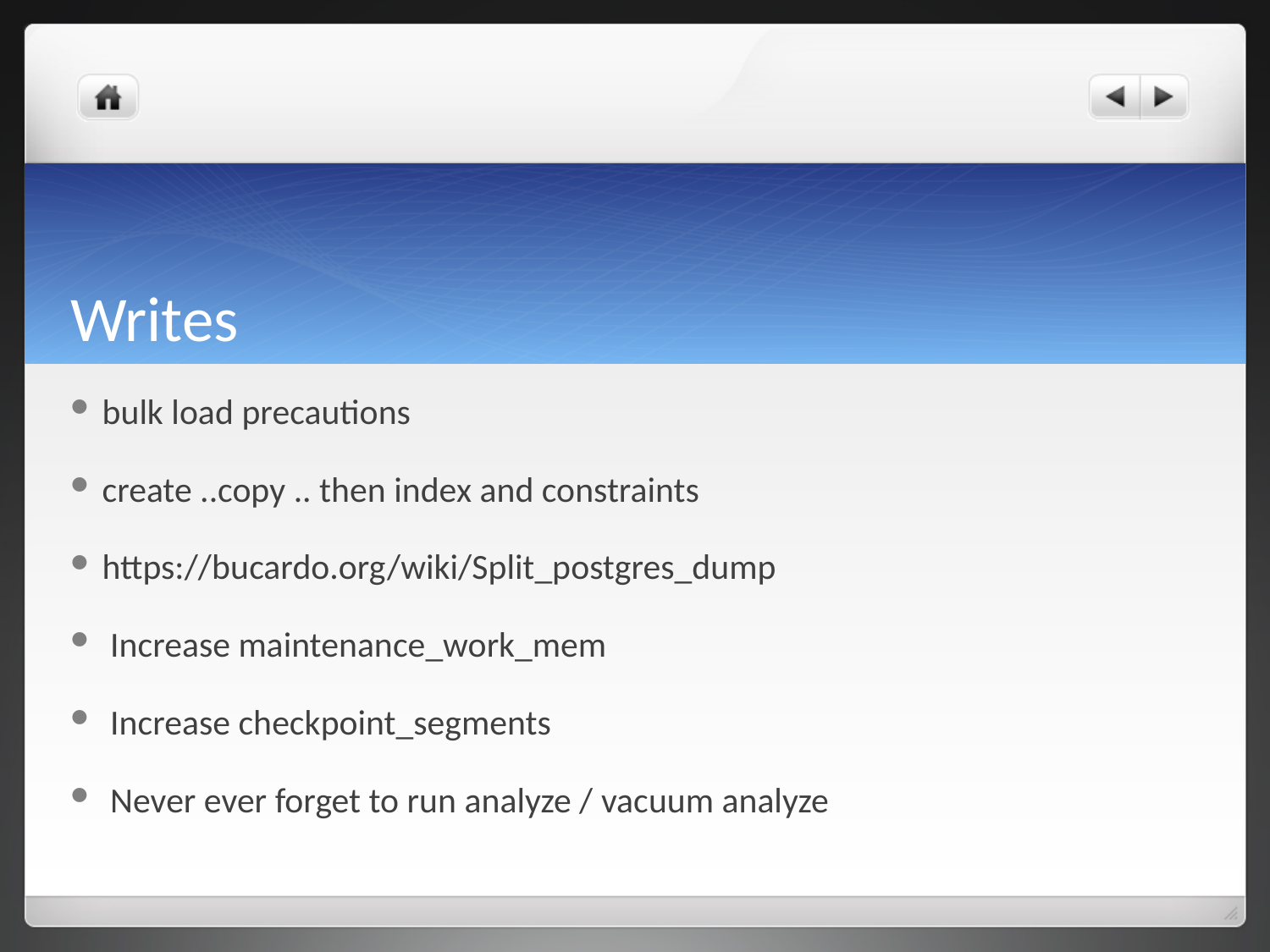

# Writes
bulk load precautions
create ..copy .. then index and constraints
https://bucardo.org/wiki/Split_postgres_dump
 Increase maintenance_work_mem
 Increase checkpoint_segments
 Never ever forget to run analyze / vacuum analyze